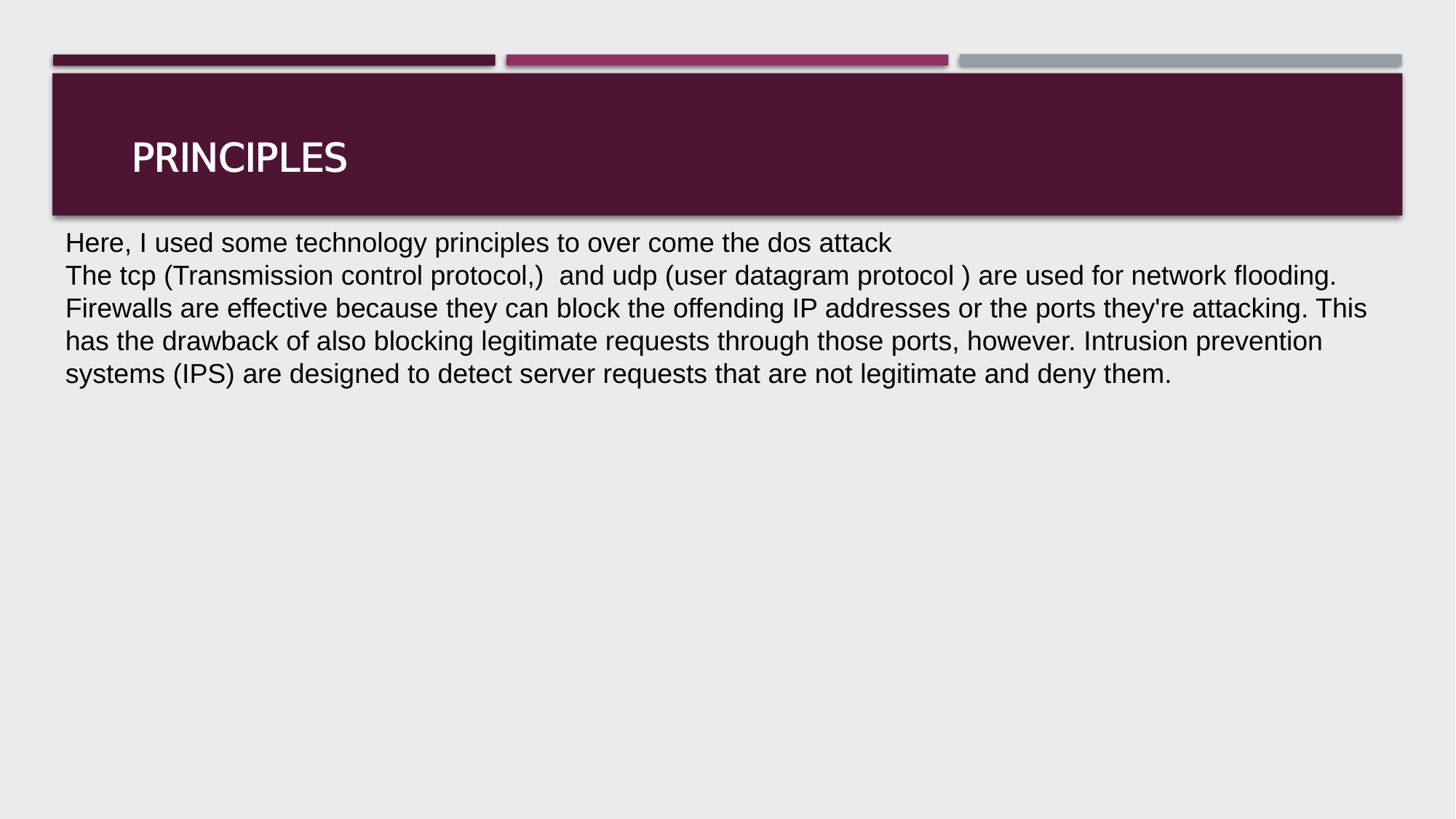

PRINCIPLES

Here, I used some technology principles to over come the dos attack
The tcp (Transmission control protocol,)  and udp (user datagram protocol ) are used for network flooding.
Firewalls are effective because they can block the offending IP addresses or the ports they're attacking. This has the drawback of also blocking legitimate requests through those ports, however. Intrusion prevention systems (IPS) are designed to detect server requests that are not legitimate and deny them.